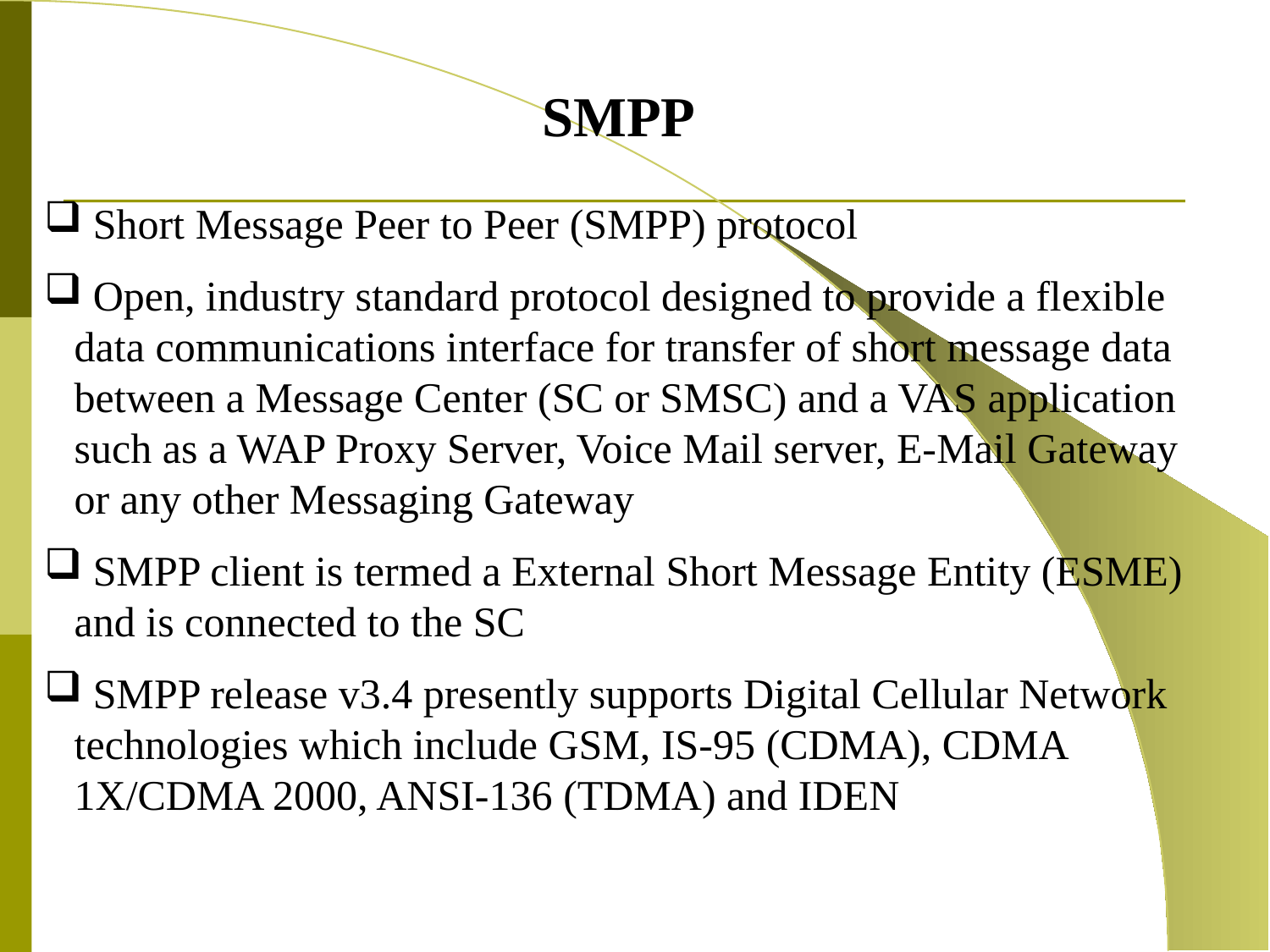

SMPP
 Short Message Peer to Peer (SMPP) protocol
 Open, industry standard protocol designed to provide a flexible data communications interface for transfer of short message data between a Message Center (SC or SMSC) and a VAS application such as a WAP Proxy Server, Voice Mail server, E-Mail Gateway or any other Messaging Gateway
 SMPP client is termed a External Short Message Entity (ESME) and is connected to the SC
 SMPP release v3.4 presently supports Digital Cellular Network technologies which include GSM, IS-95 (CDMA), CDMA 1X/CDMA 2000, ANSI-136 (TDMA) and IDEN